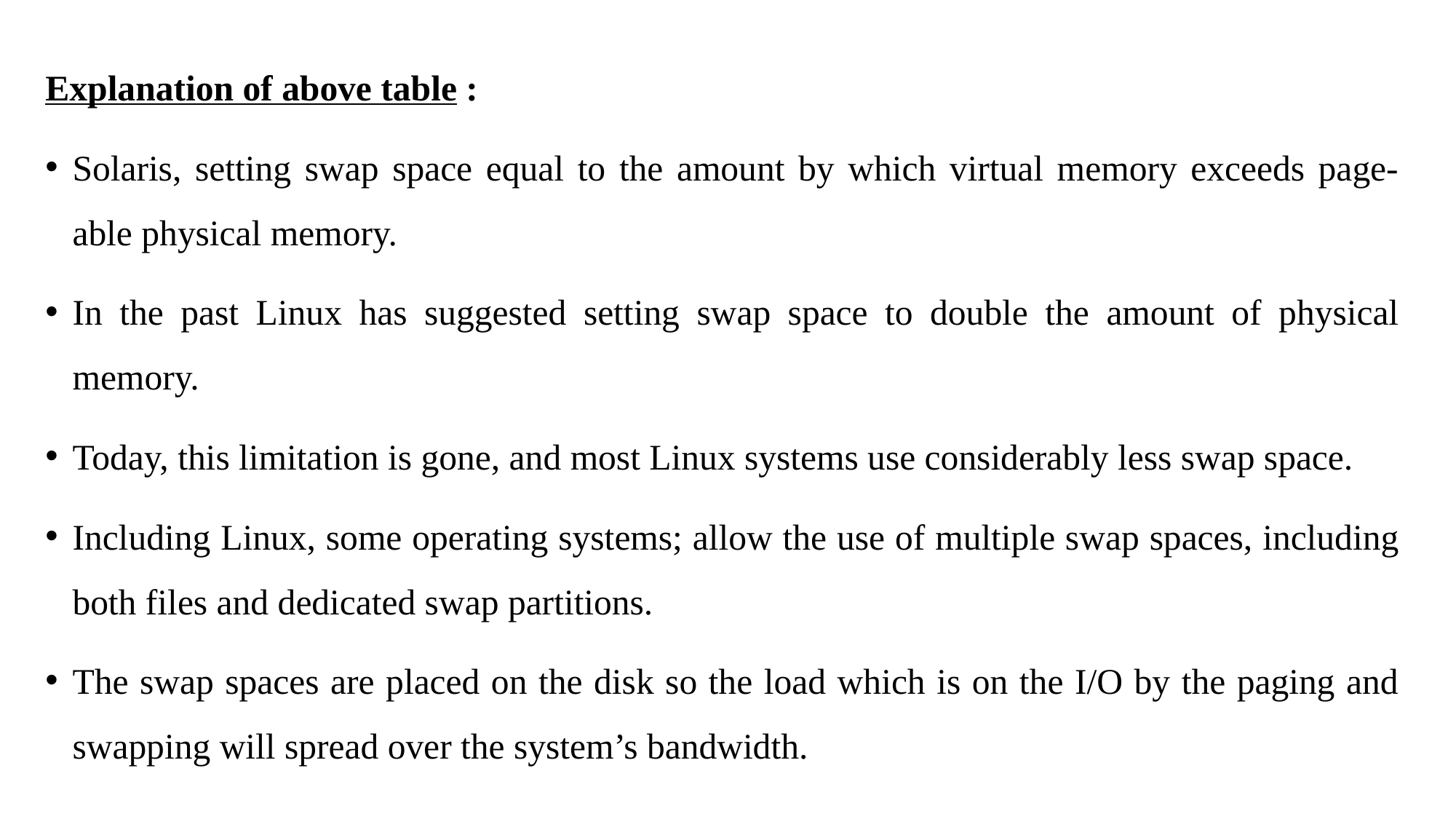

Explanation of above table :
Solaris, setting swap space equal to the amount by which virtual memory exceeds page-able physical memory.
In the past Linux has suggested setting swap space to double the amount of physical memory.
Today, this limitation is gone, and most Linux systems use considerably less swap space.
Including Linux, some operating systems; allow the use of multiple swap spaces, including both files and dedicated swap partitions.
The swap spaces are placed on the disk so the load which is on the I/O by the paging and swapping will spread over the system’s bandwidth.